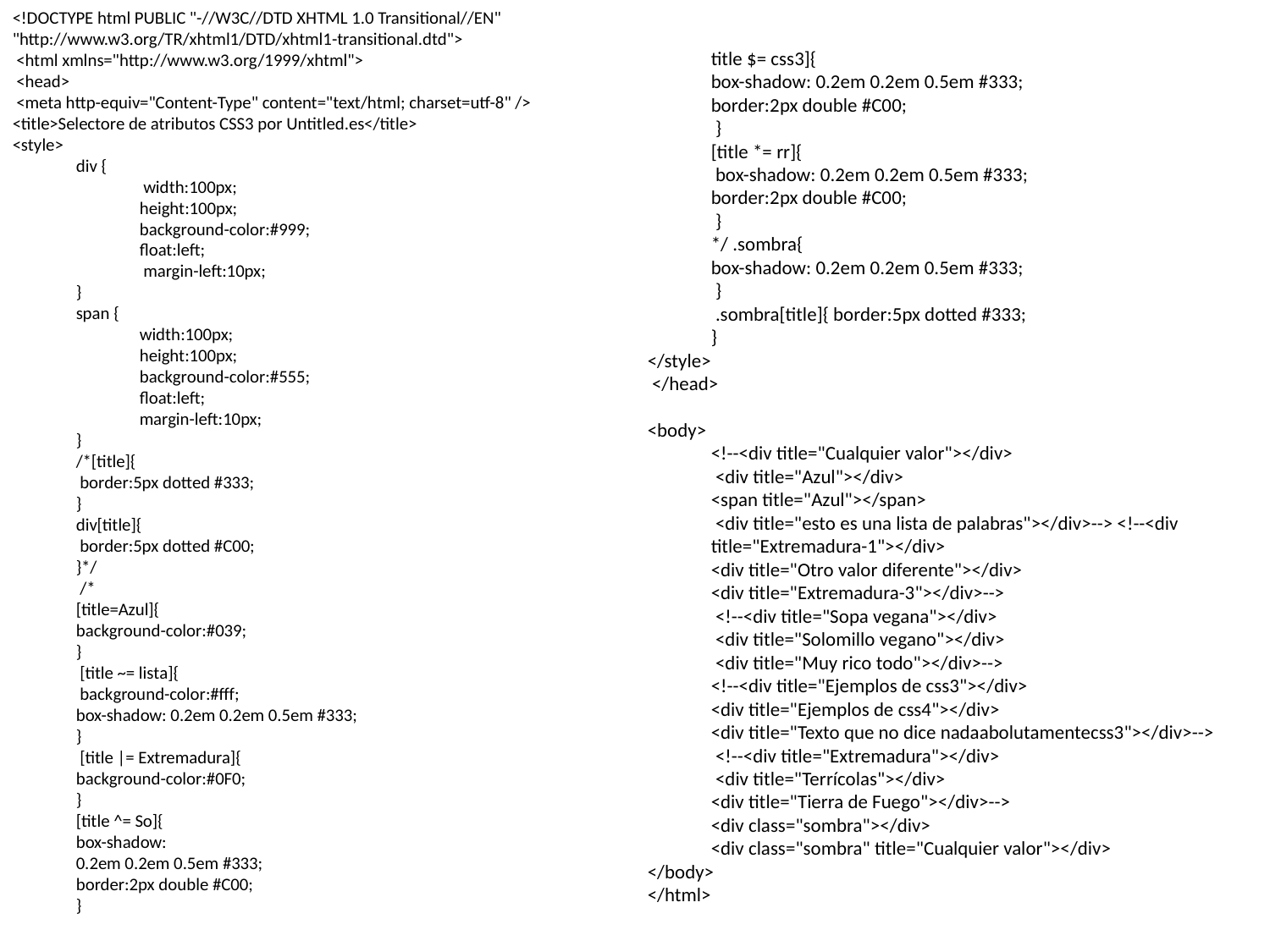

<!DOCTYPE html PUBLIC "-//W3C//DTD XHTML 1.0 Transitional//EN" "http://www.w3.org/TR/xhtml1/DTD/xhtml1-transitional.dtd">
 <html xmlns="http://www.w3.org/1999/xhtml">
 <head>
 <meta http-equiv="Content-Type" content="text/html; charset=utf-8" />
<title>Selectore de atributos CSS3 por Untitled.es</title>
<style>
div {
 width:100px;
height:100px;
background-color:#999;
float:left;
 margin-left:10px;
}
span {
width:100px;
height:100px;
background-color:#555;
float:left;
margin-left:10px;
}
/*[title]{
 border:5px dotted #333;
}
div[title]{
 border:5px dotted #C00;
}*/
 /*
[title=Azul]{
background-color:#039;
}
 [title ~= lista]{
 background-color:#fff;
box-shadow: 0.2em 0.2em 0.5em #333;
}
 [title |= Extremadura]{
background-color:#0F0;
}
[title ^= So]{
box-shadow:
0.2em 0.2em 0.5em #333;
border:2px double #C00;
}
title $= css3]{
box-shadow: 0.2em 0.2em 0.5em #333;
border:2px double #C00;
 }
[title *= rr]{
 box-shadow: 0.2em 0.2em 0.5em #333;
border:2px double #C00;
 }
*/ .sombra{
box-shadow: 0.2em 0.2em 0.5em #333;
 }
 .sombra[title]{ border:5px dotted #333;
}
</style>
 </head>

<body>
<!--<div title="Cualquier valor"></div>
 <div title="Azul"></div>
<span title="Azul"></span>
 <div title="esto es una lista de palabras"></div>--> <!--<div title="Extremadura-1"></div>
<div title="Otro valor diferente"></div>
<div title="Extremadura-3"></div>-->
 <!--<div title="Sopa vegana"></div>
 <div title="Solomillo vegano"></div>
 <div title="Muy rico todo"></div>-->
<!--<div title="Ejemplos de css3"></div>
<div title="Ejemplos de css4"></div>
<div title="Texto que no dice nadaabolutamentecss3"></div>-->
 <!--<div title="Extremadura"></div>
 <div title="Terrícolas"></div>
<div title="Tierra de Fuego"></div>-->
<div class="sombra"></div>
<div class="sombra" title="Cualquier valor"></div>
</body>
</html>